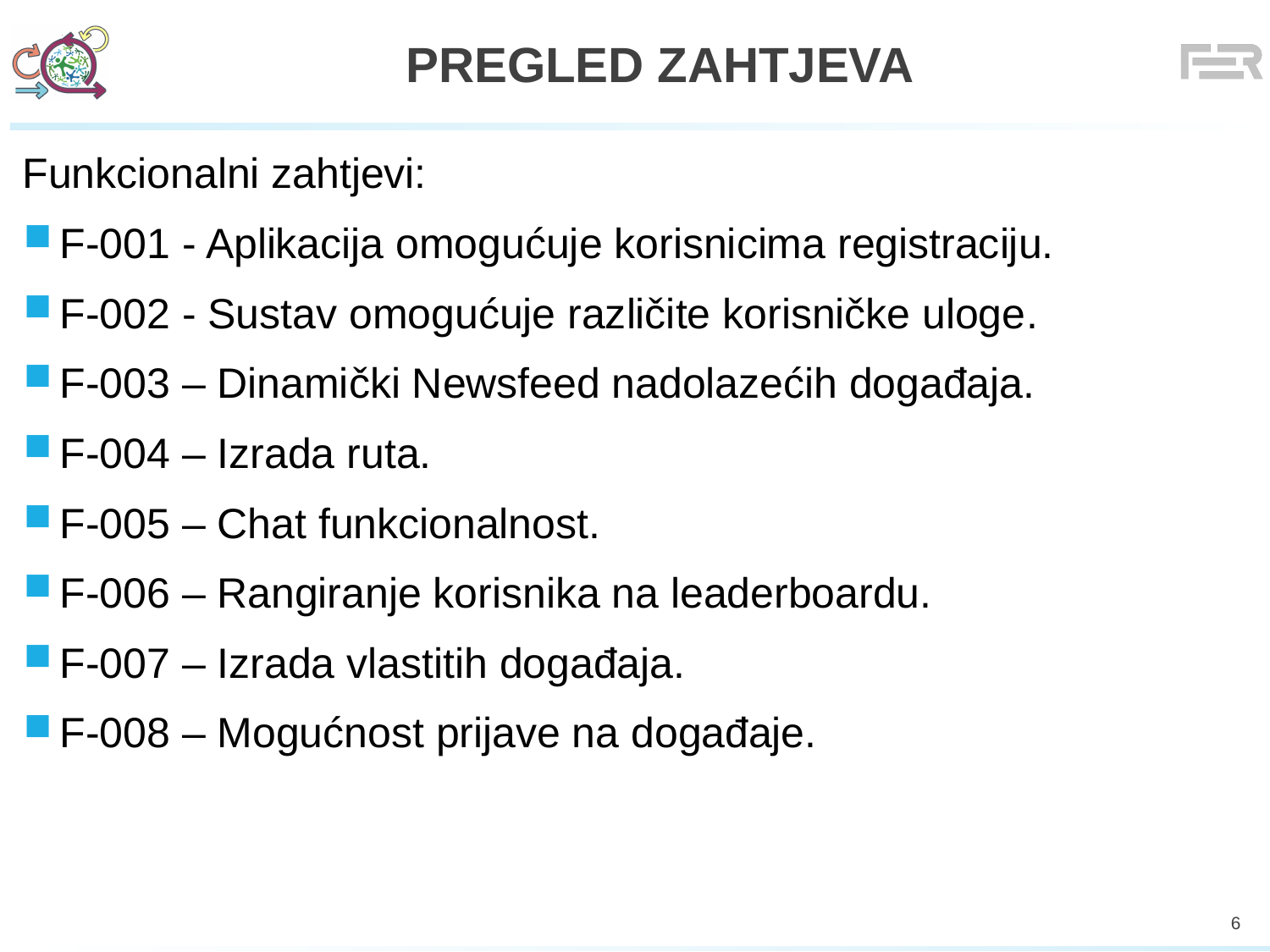

# Pregled zahtjeva
Funkcionalni zahtjevi:
F-001 - Aplikacija omogućuje korisnicima registraciju.
F-002 - Sustav omogućuje različite korisničke uloge.
F-003 – Dinamički Newsfeed nadolazećih događaja.
F-004 – Izrada ruta.
F-005 – Chat funkcionalnost.
F-006 – Rangiranje korisnika na leaderboardu.
F-007 – Izrada vlastitih događaja.
F-008 – Mogućnost prijave na događaje.

6